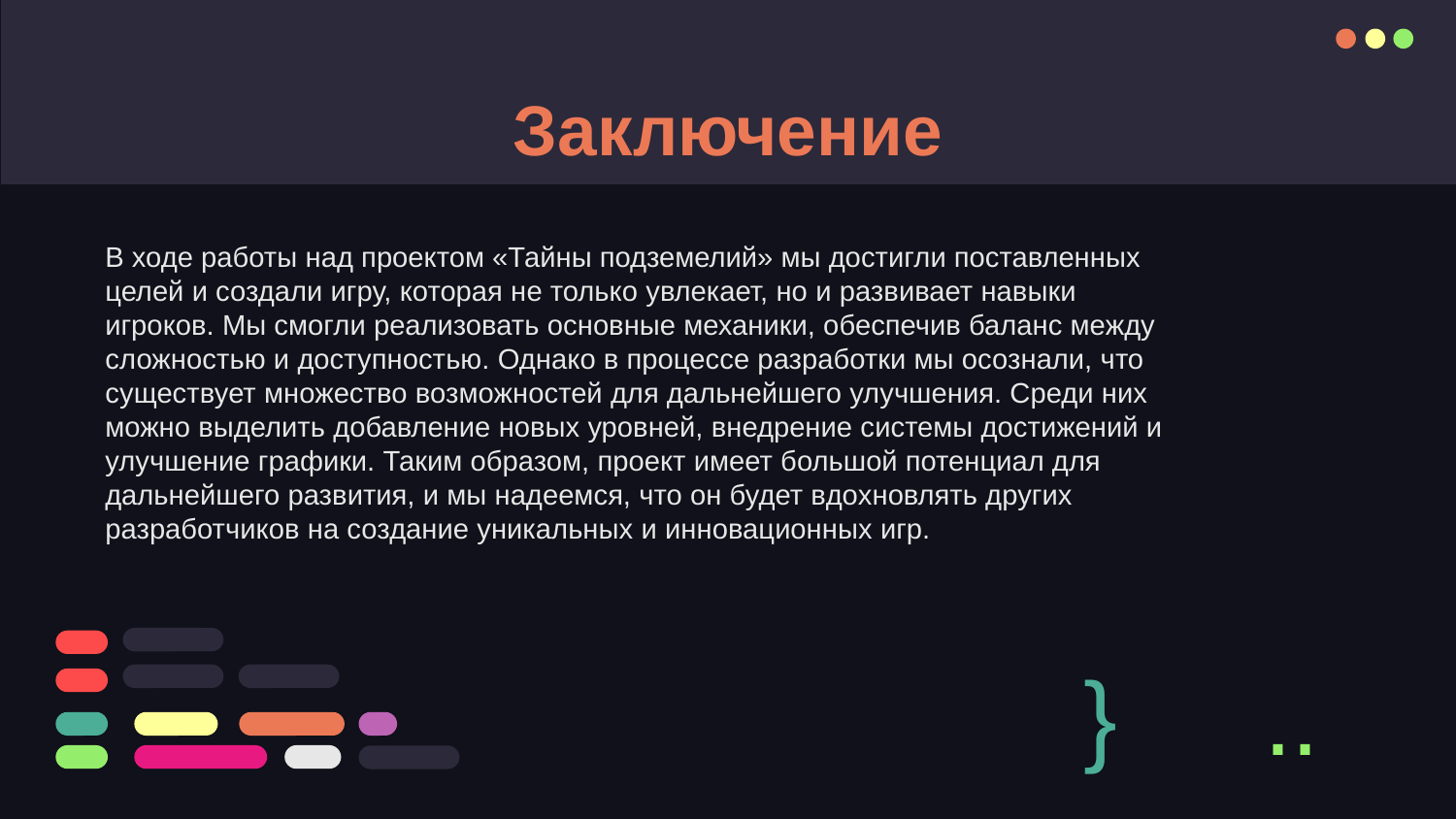

# Заключение
В ходе работы над проектом «Тайны подземелий» мы достигли поставленных целей и создали игру, которая не только увлекает, но и развивает навыки игроков. Мы смогли реализовать основные механики, обеспечив баланс между сложностью и доступностью. Однако в процессе разработки мы осознали, что существует множество возможностей для дальнейшего улучшения. Среди них можно выделить добавление новых уровней, внедрение системы достижений и улучшение графики. Таким образом, проект имеет большой потенциал для дальнейшего развития, и мы надеемся, что он будет вдохновлять других разработчиков на создание уникальных и инновационных игр.

}
..